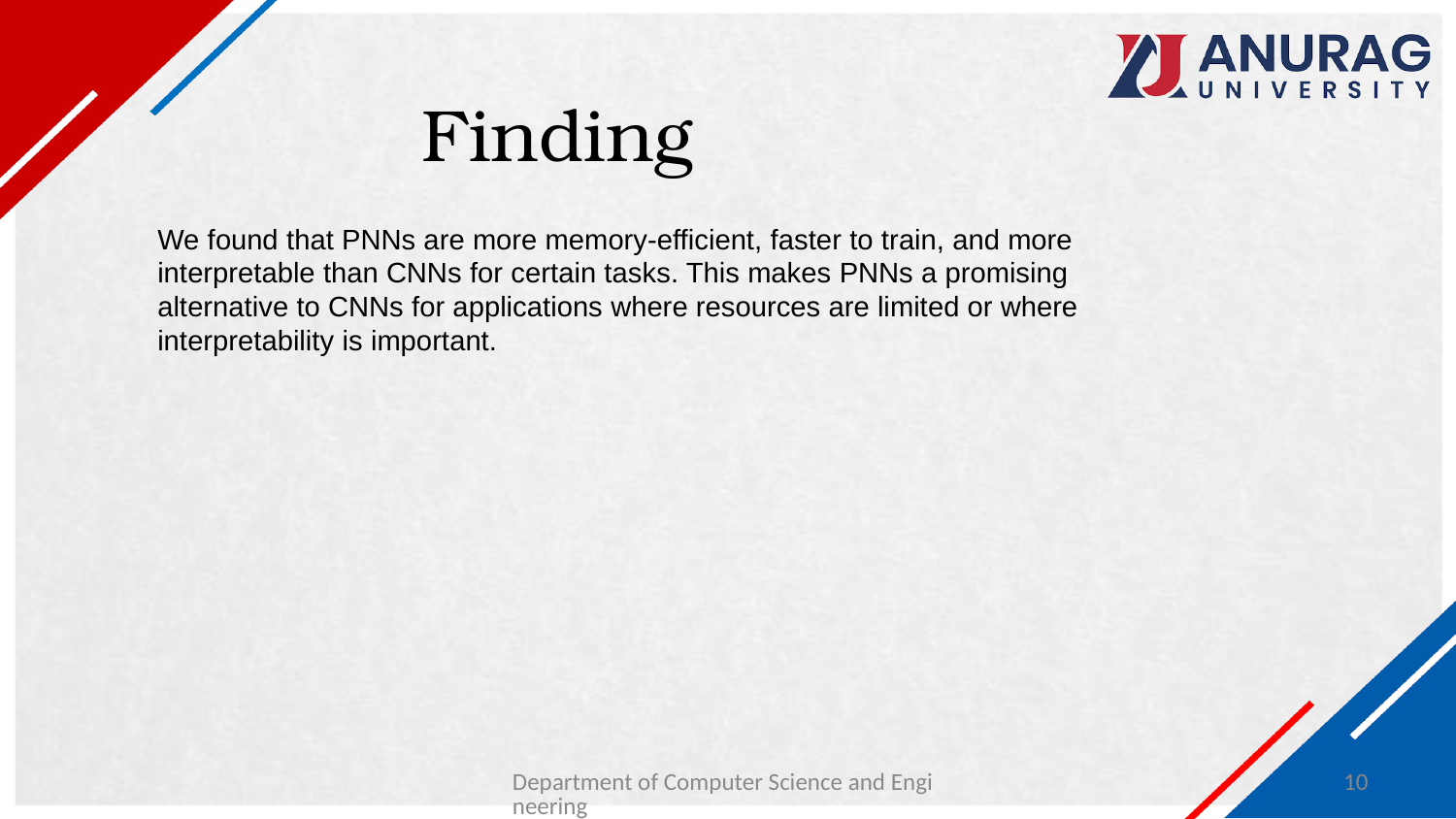

# Finding
We found that PNNs are more memory-efficient, faster to train, and more interpretable than CNNs for certain tasks. This makes PNNs a promising alternative to CNNs for applications where resources are limited or where interpretability is important.

Department of Computer Science and Engineering
10